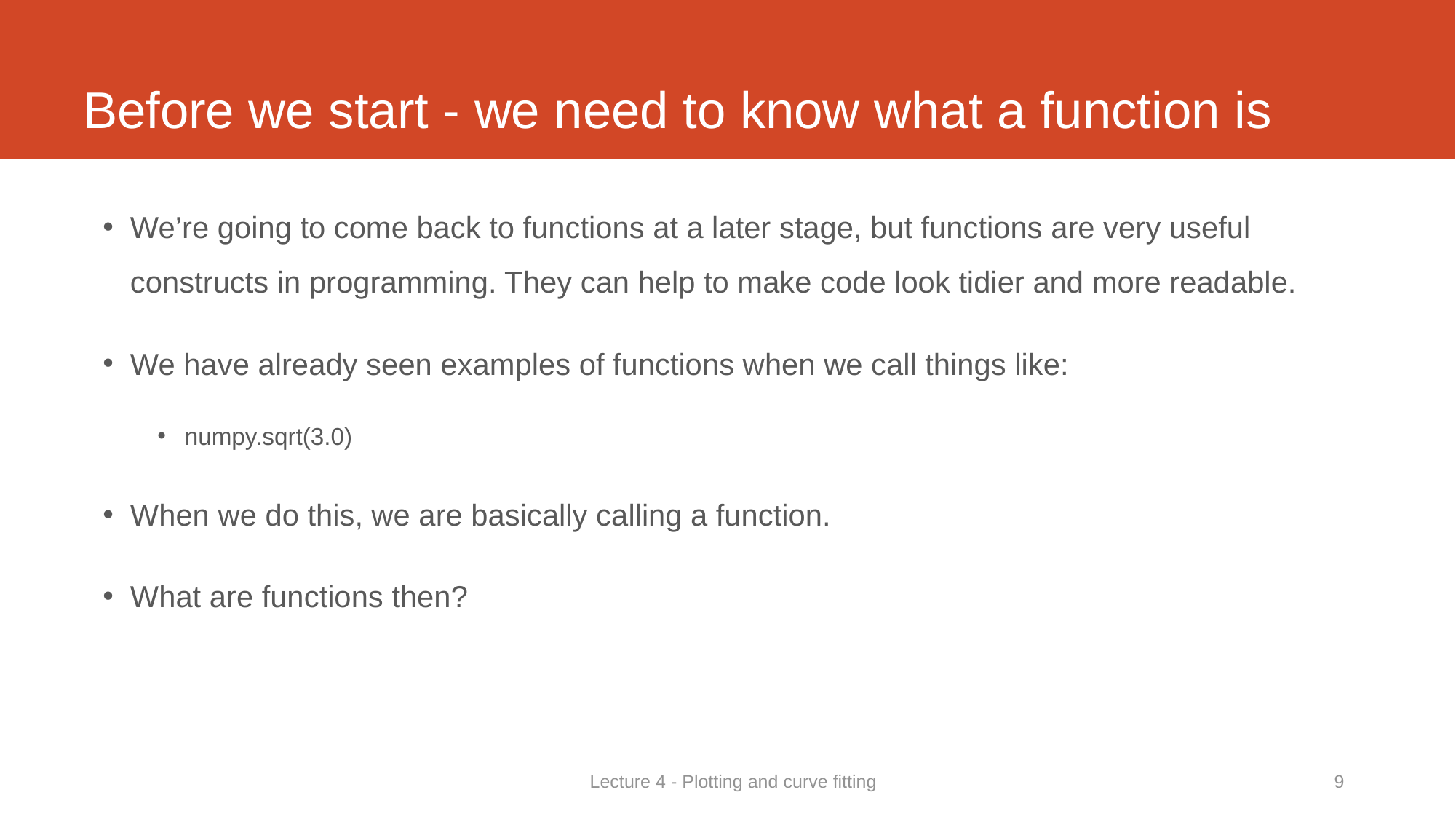

# Before we start - we need to know what a function is
We’re going to come back to functions at a later stage, but functions are very useful constructs in programming. They can help to make code look tidier and more readable.
We have already seen examples of functions when we call things like:
numpy.sqrt(3.0)
When we do this, we are basically calling a function.
What are functions then?

Lecture 4 - Plotting and curve fitting
9